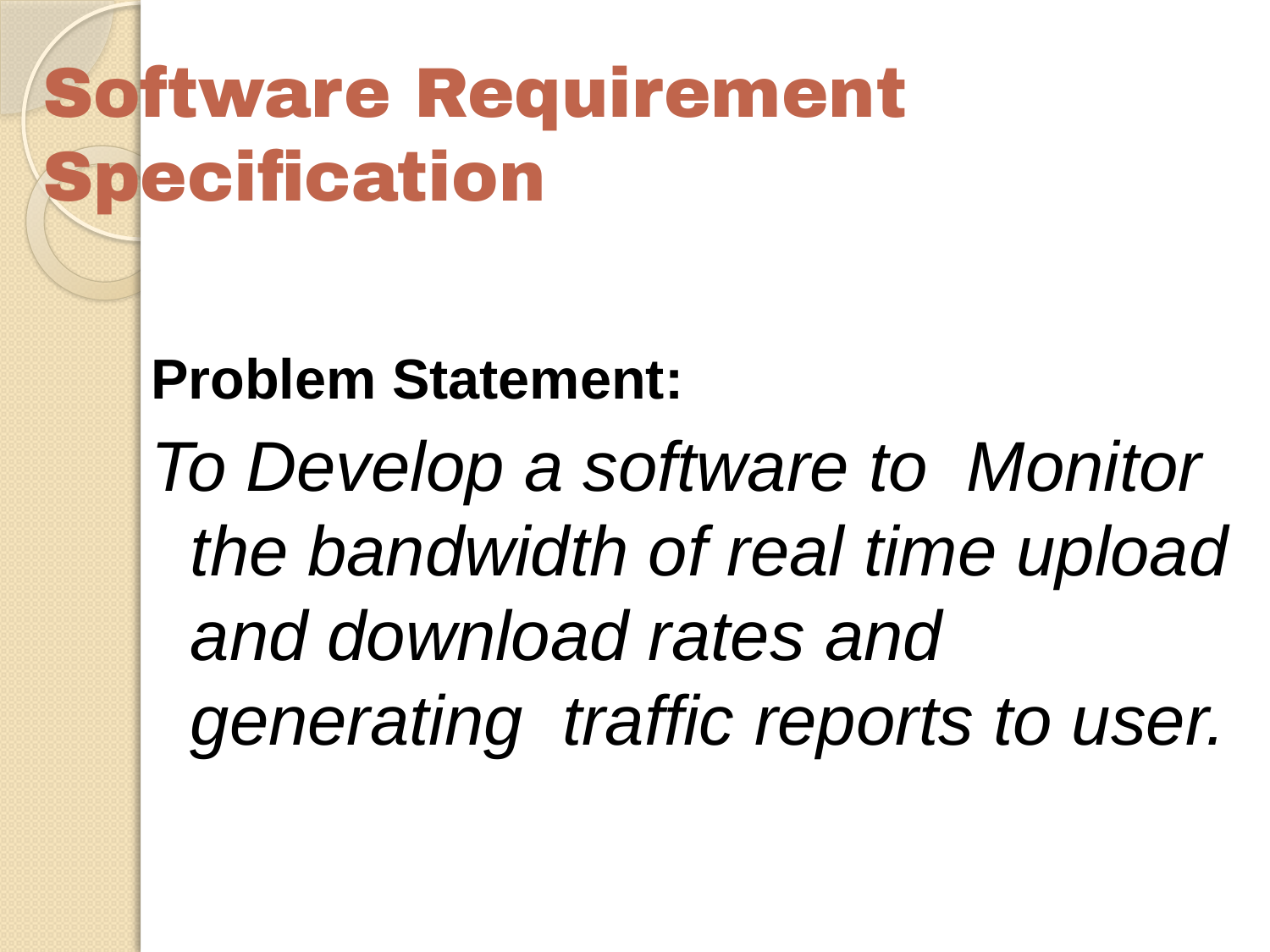

Software Requirement Specification

Problem Statement:
To Develop a software to  Monitor the bandwidth of real time upload and download rates and generating  traffic reports to user.